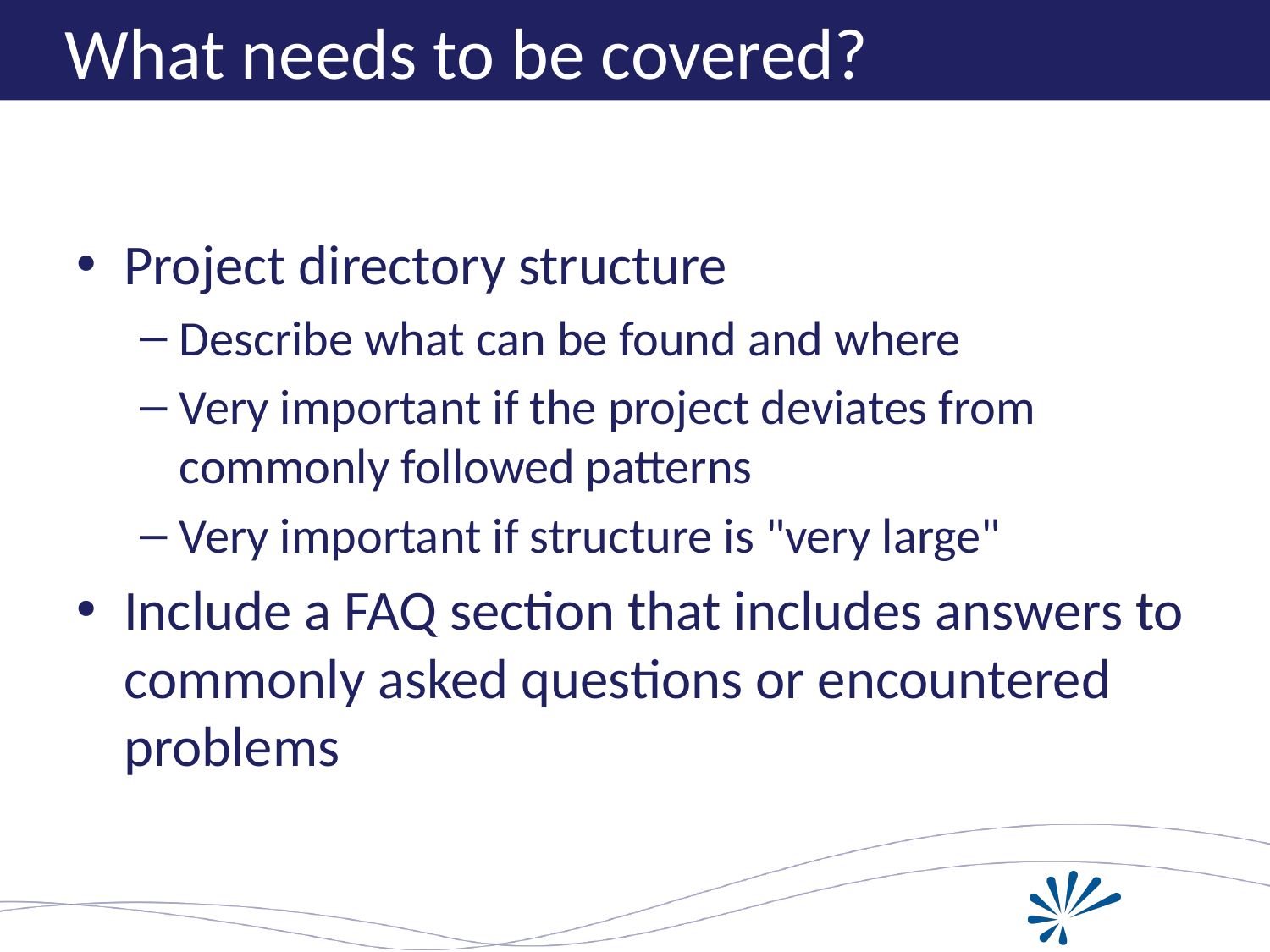

# What needs to be covered?
Project directory structure
Describe what can be found and where
Very important if the project deviates from commonly followed patterns
Very important if structure is "very large"
Include a FAQ section that includes answers to commonly asked questions or encountered problems